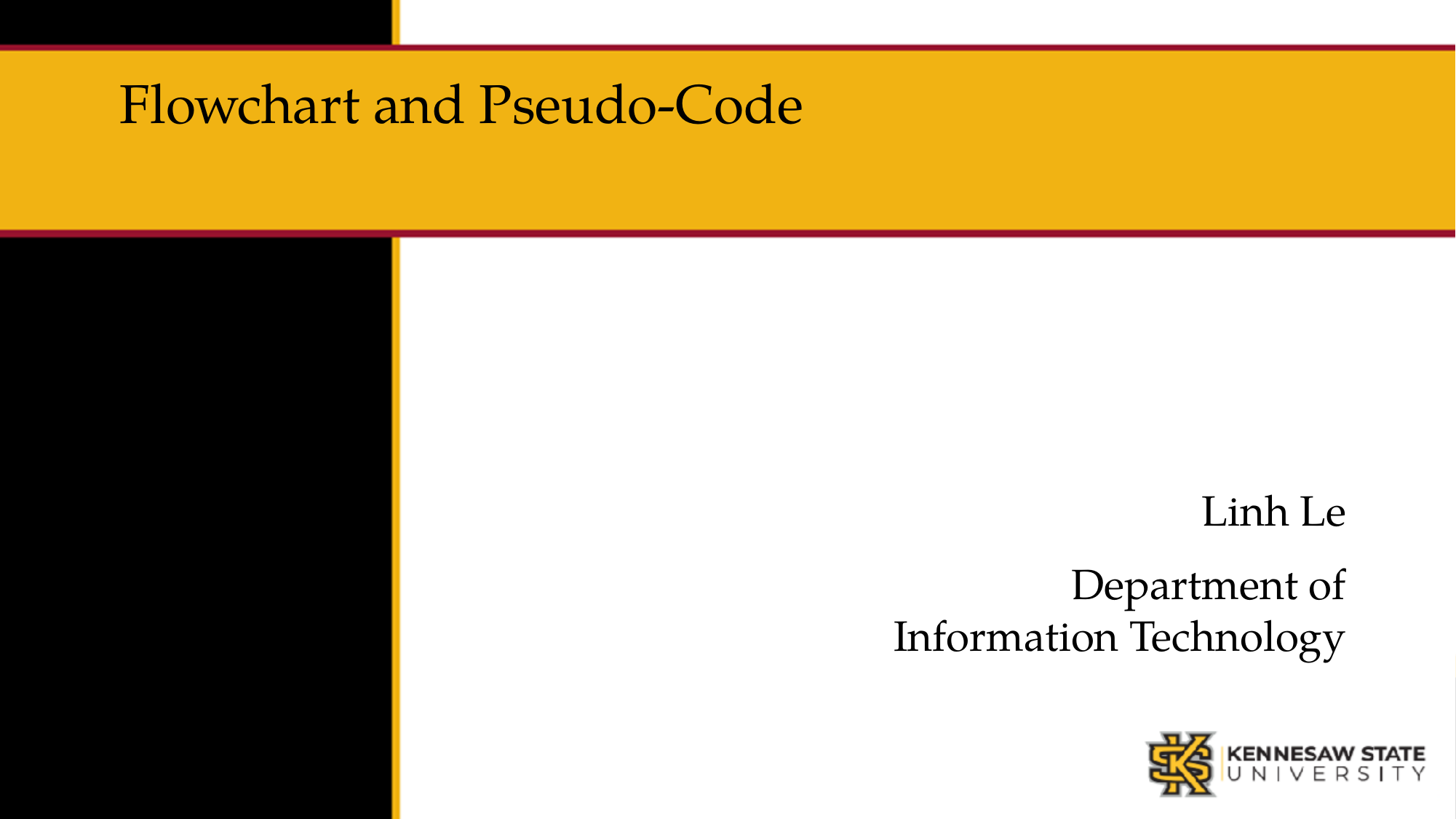

# Flowchart and Pseudo-Code
Linh Le
Department of Information Technology